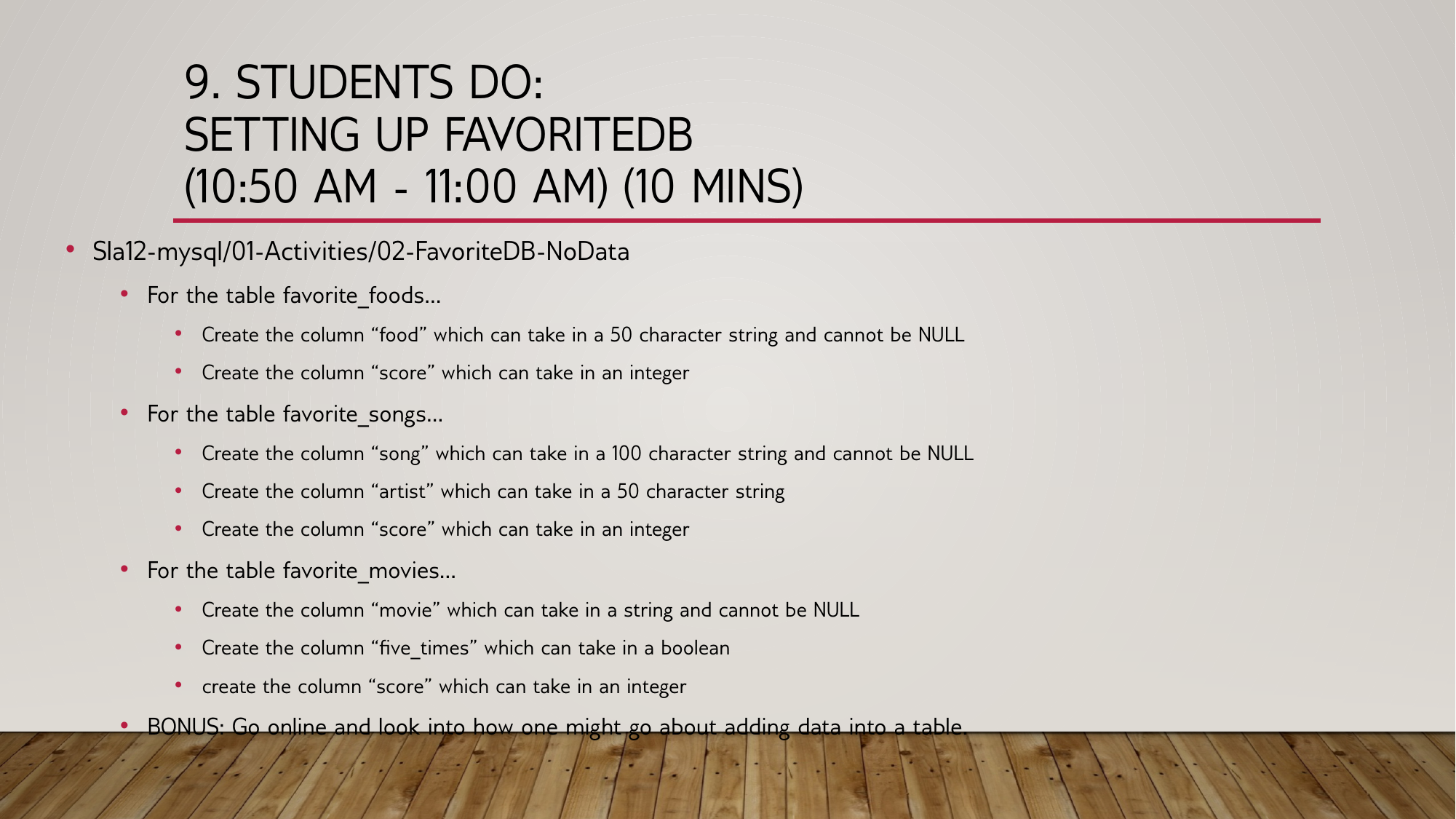

# 9. Students Do: Setting Up FavoriteDB (10:50 AM - 11:00 AM) (10 mins)
Sla12-mysql/01-Activities/02-FavoriteDB-NoData
For the table favorite_foods…
Create the column “food” which can take in a 50 character string and cannot be NULL
Create the column “score” which can take in an integer
For the table favorite_songs…
Create the column “song” which can take in a 100 character string and cannot be NULL
Create the column “artist” which can take in a 50 character string
Create the column “score” which can take in an integer
For the table favorite_movies…
Create the column “movie” which can take in a string and cannot be NULL
Create the column “five_times” which can take in a boolean
create the column “score” which can take in an integer
BONUS: Go online and look into how one might go about adding data into a table.